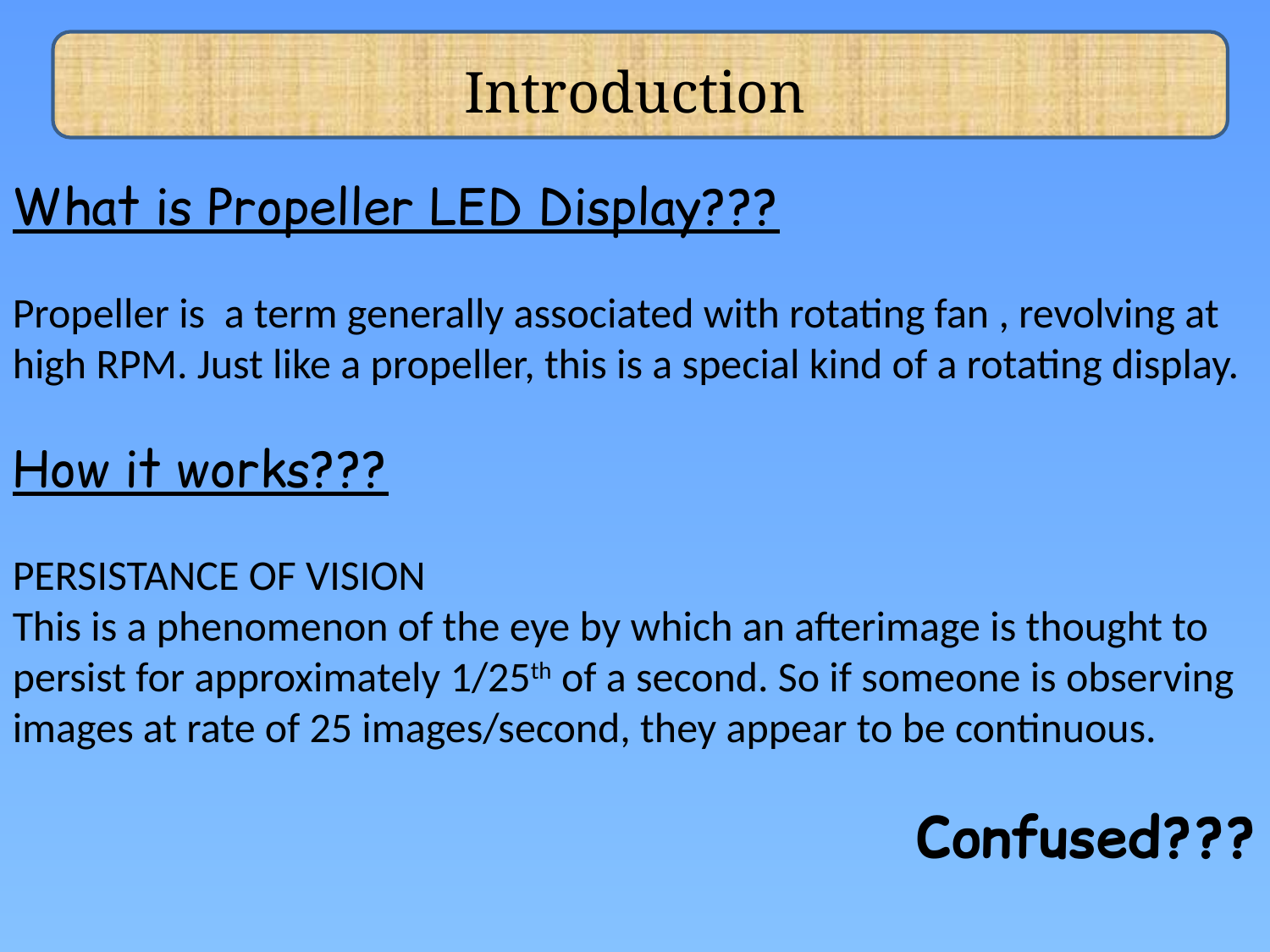

Introduction

What is Propeller LED Display???

Propeller is  a term generally associated with rotating fan , revolving at high RPM. Just like a propeller, this is a special kind of a rotating display.

How it works???

PERSISTANCE OF VISION
This is a phenomenon of the eye by which an afterimage is thought to persist for approximately 1/25th of a second. So if someone is observing images at rate of 25 images/second, they appear to be continuous.

Confused???